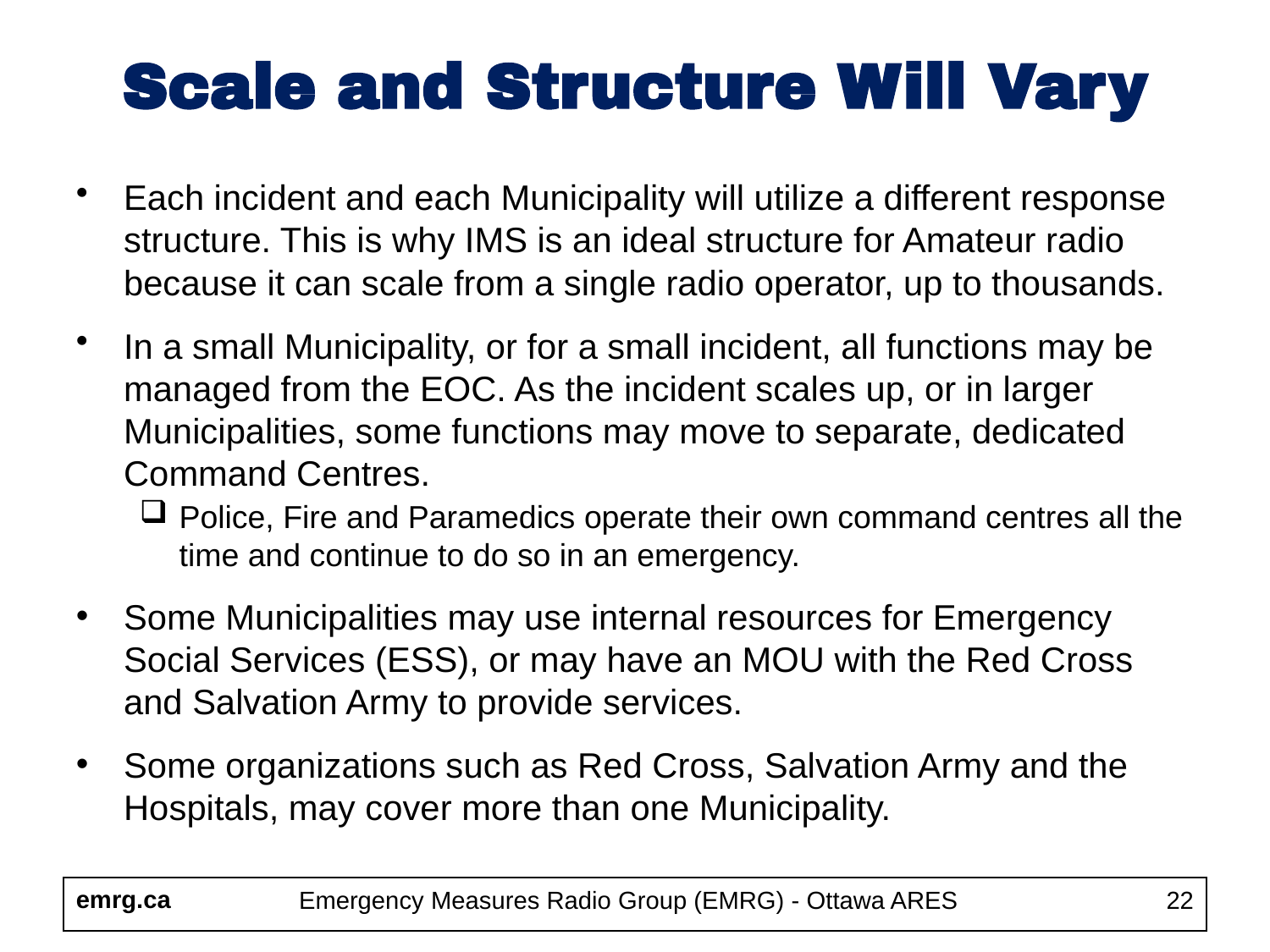

Scale and Structure Will Vary
Each incident and each Municipality will utilize a different response structure. This is why IMS is an ideal structure for Amateur radio because it can scale from a single radio operator, up to thousands.
In a small Municipality, or for a small incident, all functions may be managed from the EOC. As the incident scales up, or in larger Municipalities, some functions may move to separate, dedicated Command Centres.
Police, Fire and Paramedics operate their own command centres all the time and continue to do so in an emergency.
Some Municipalities may use internal resources for Emergency Social Services (ESS), or may have an MOU with the Red Cross and Salvation Army to provide services.
Some organizations such as Red Cross, Salvation Army and the Hospitals, may cover more than one Municipality.
Emergency Measures Radio Group (EMRG) - Ottawa ARES
22